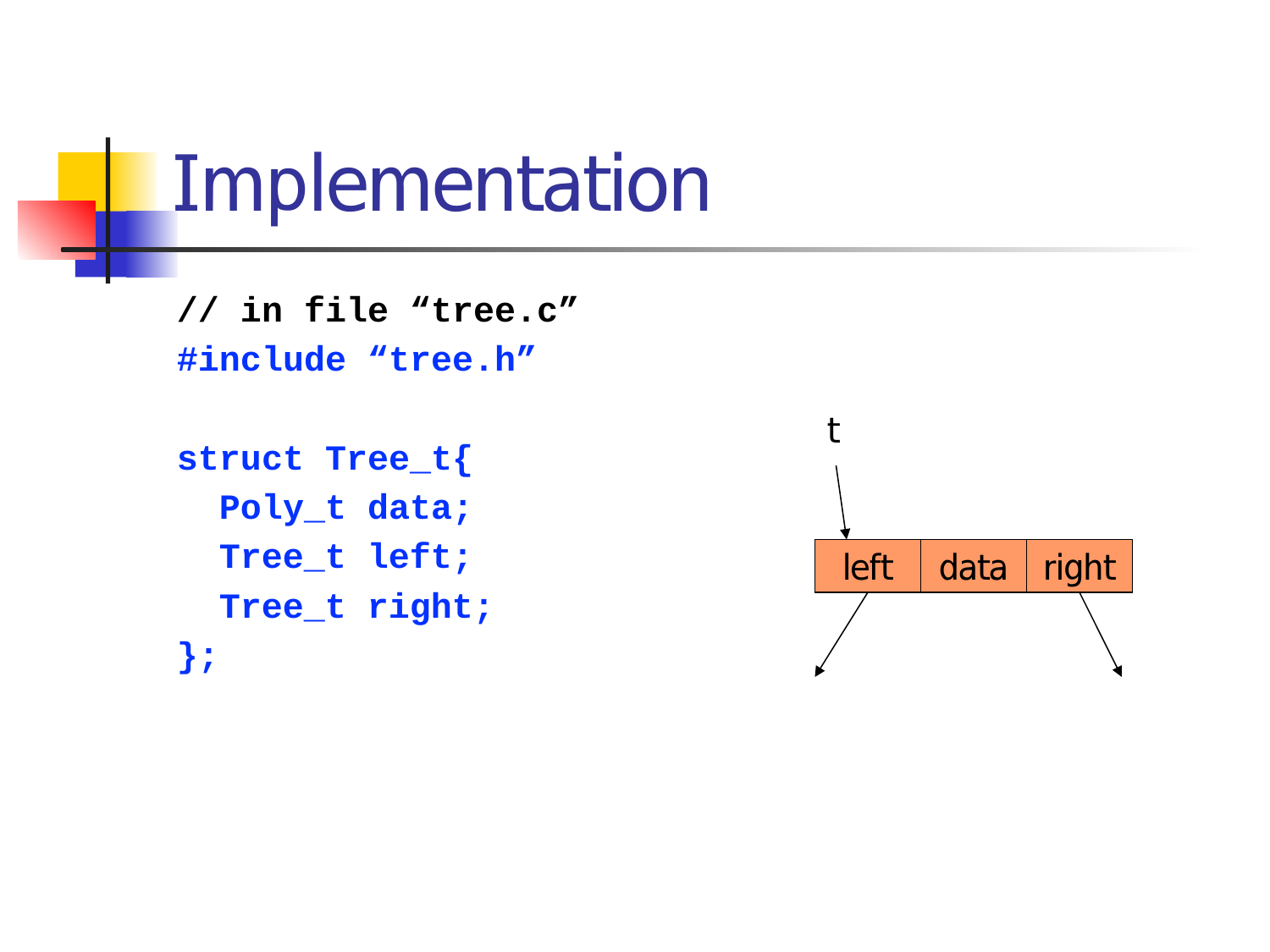

# Implementation
// in file “tree.c”
#include “tree.h”

struct Tree_t{
  Poly_t data;
  Tree_t left;
  Tree_t right;
};

t

left
data
right